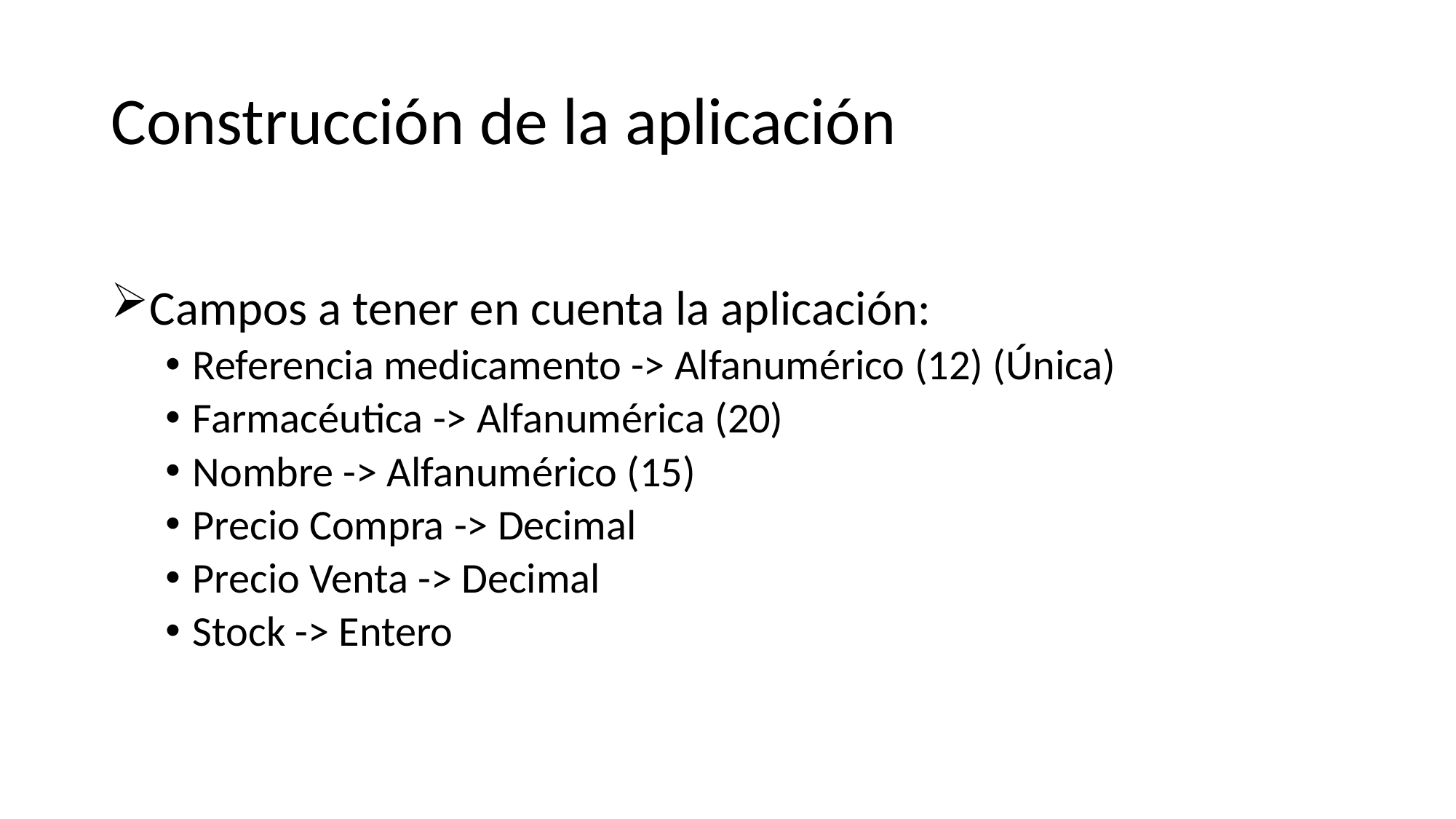

# Construcción de la aplicación
Campos a tener en cuenta la aplicación:
Referencia medicamento -> Alfanumérico (12) (Única)
Farmacéutica -> Alfanumérica (20)
Nombre -> Alfanumérico (15)
Precio Compra -> Decimal
Precio Venta -> Decimal
Stock -> Entero